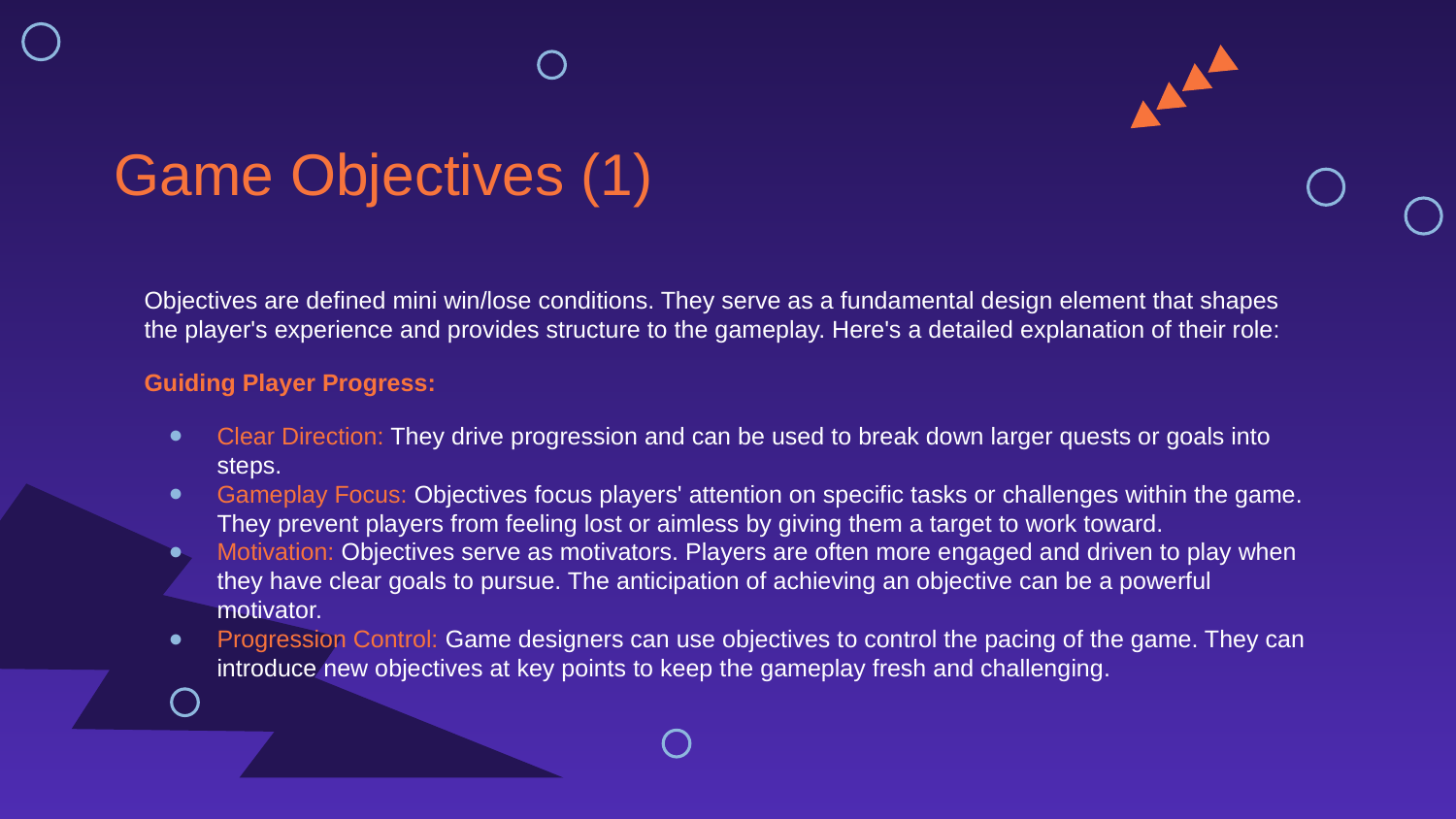

# Game Objectives (1)
Objectives are defined mini win/lose conditions. They serve as a fundamental design element that shapes the player's experience and provides structure to the gameplay. Here's a detailed explanation of their role:
Guiding Player Progress:
Clear Direction: They drive progression and can be used to break down larger quests or goals into steps.
Gameplay Focus: Objectives focus players' attention on specific tasks or challenges within the game. They prevent players from feeling lost or aimless by giving them a target to work toward.
Motivation: Objectives serve as motivators. Players are often more engaged and driven to play when they have clear goals to pursue. The anticipation of achieving an objective can be a powerful motivator.
Progression Control: Game designers can use objectives to control the pacing of the game. They can introduce new objectives at key points to keep the gameplay fresh and challenging.